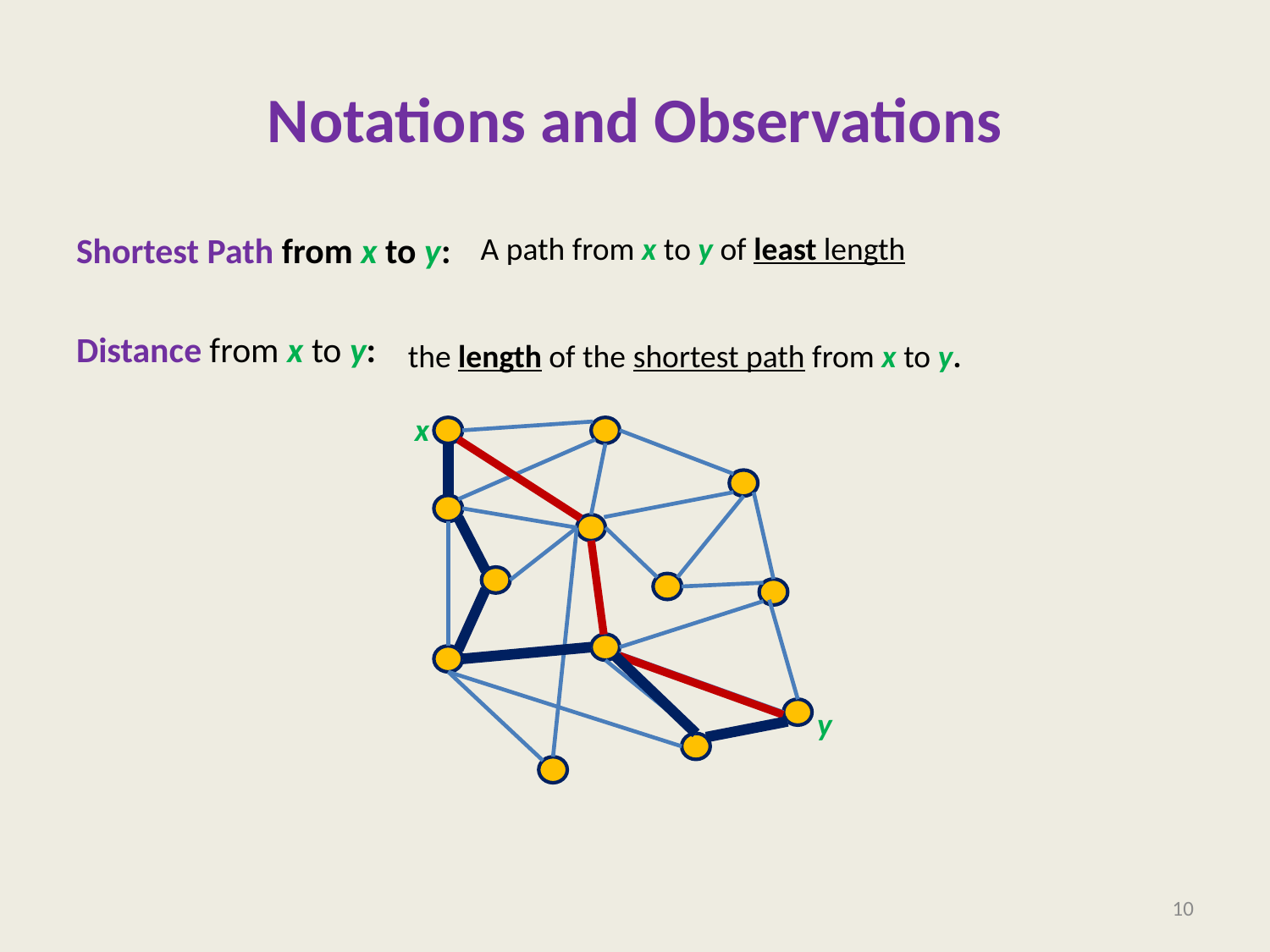

# Notations and Observations
Shortest Path from x to y:

Distance from x to y:

A path from x to y of least length
the length of the shortest path from x to y.
x

y
10